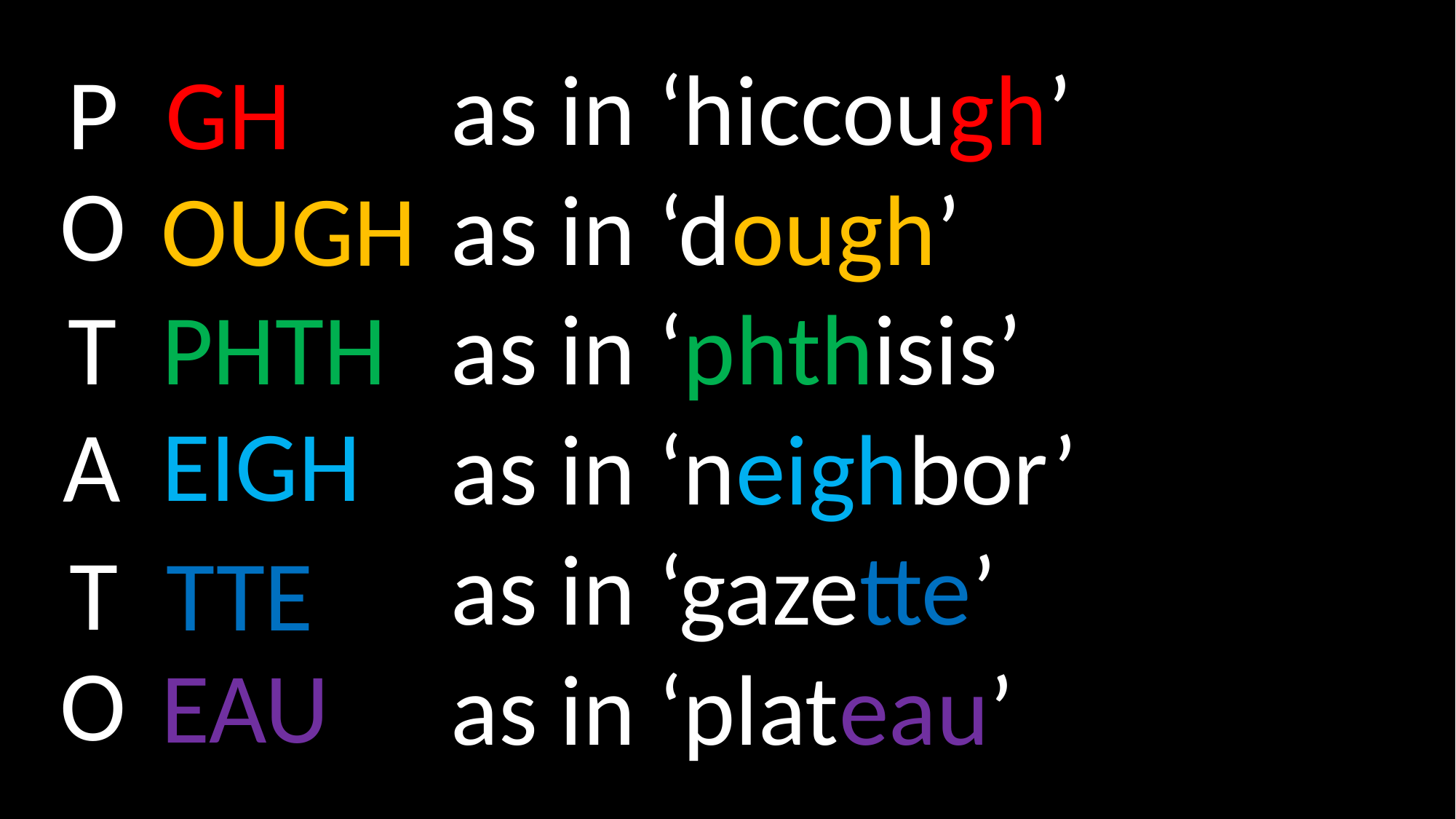

as in ‘hiccough’
as in ‘dough’
as in ‘phthisis’
as in ‘neighbor’
as in ‘gazette’
as in ‘plateau’
P
GH
O
OUGH
T
PHTH
EIGH
A
T
TTE
O
EAU